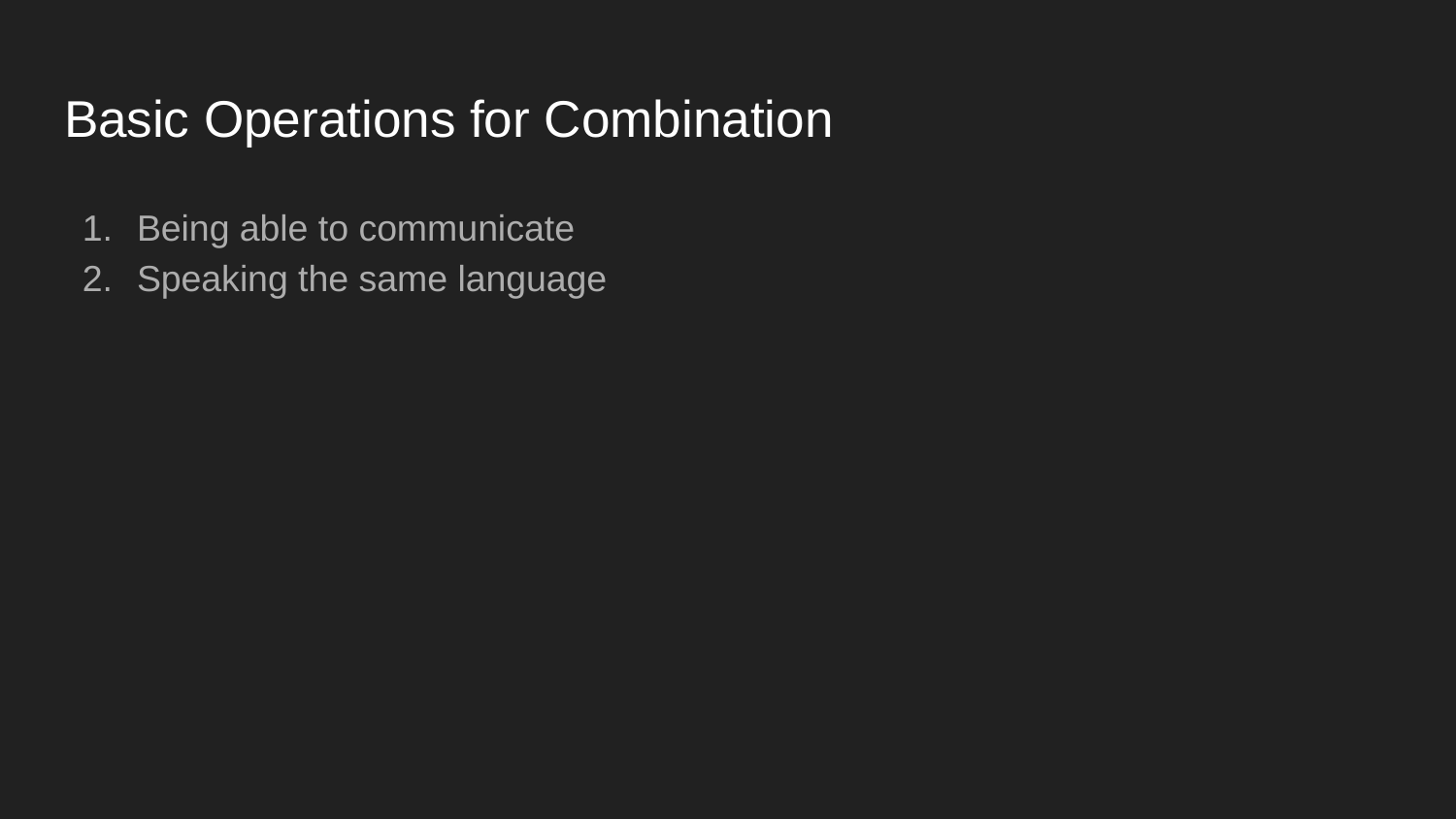

# Basic Operations for Combination
Being able to communicate
Speaking the same language